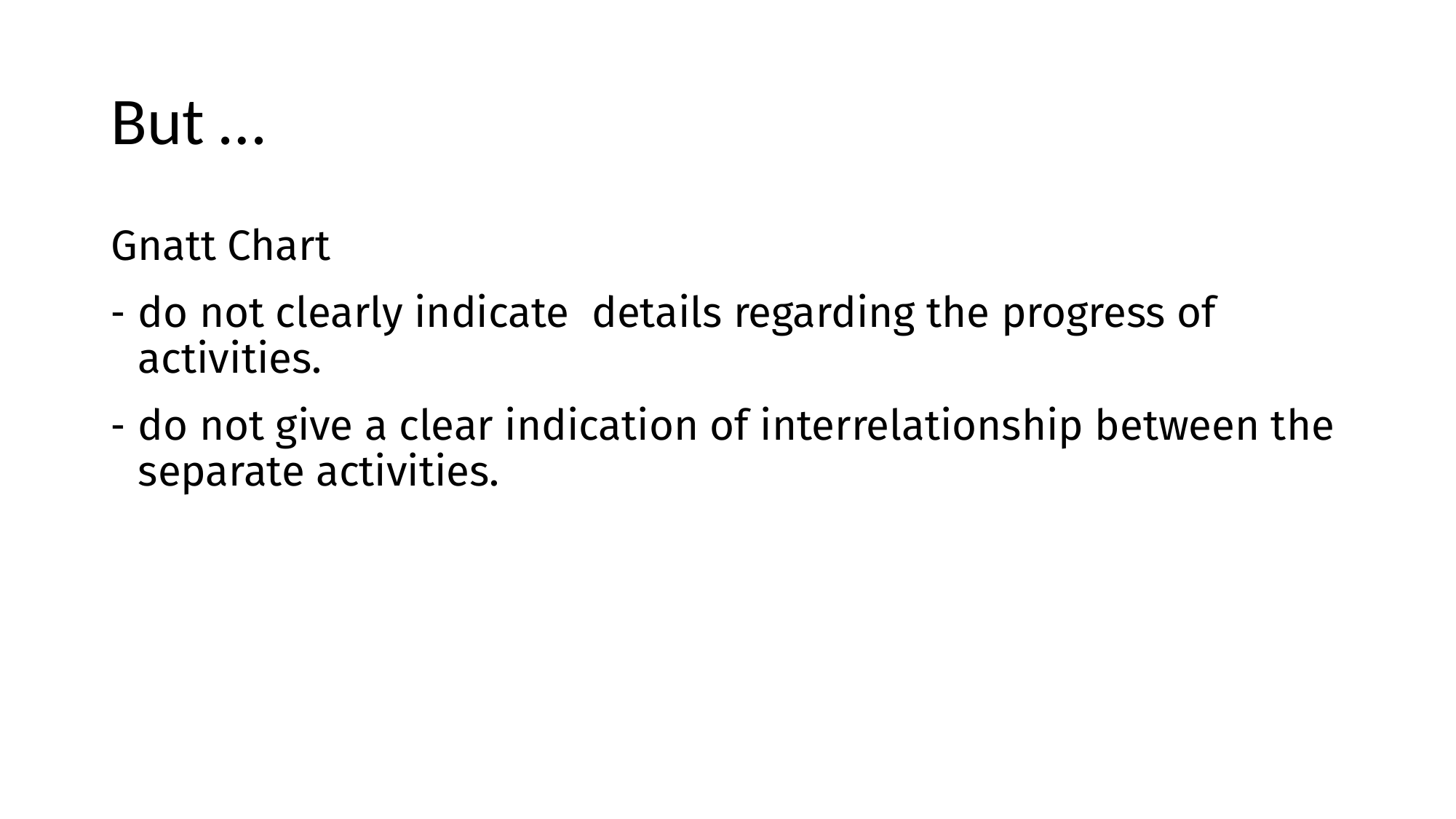

# But …
Gnatt Chart
do not clearly indicate  details regarding the progress of activities.
do not give a clear indication of interrelationship between the separate activities.